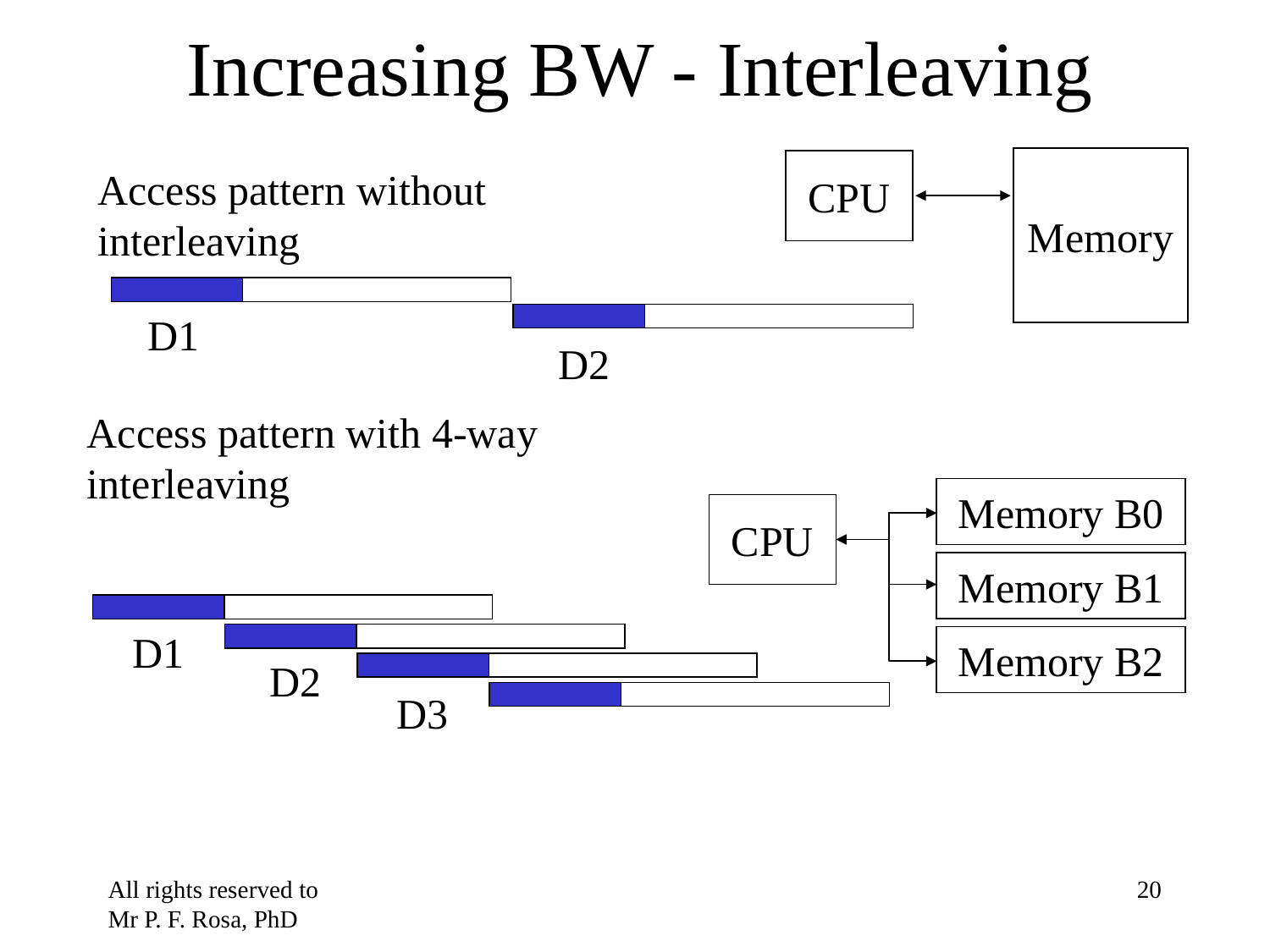

# Increasing BW - Interleaving
Memory
CPU
Access pattern without interleaving

D1

D2
Access pattern with 4-way interleaving
Memory B0
CPU

Memory B1

D1

Memory B2
D2

D3

All rights reserved to Mr P. F. Rosa, PhD
20